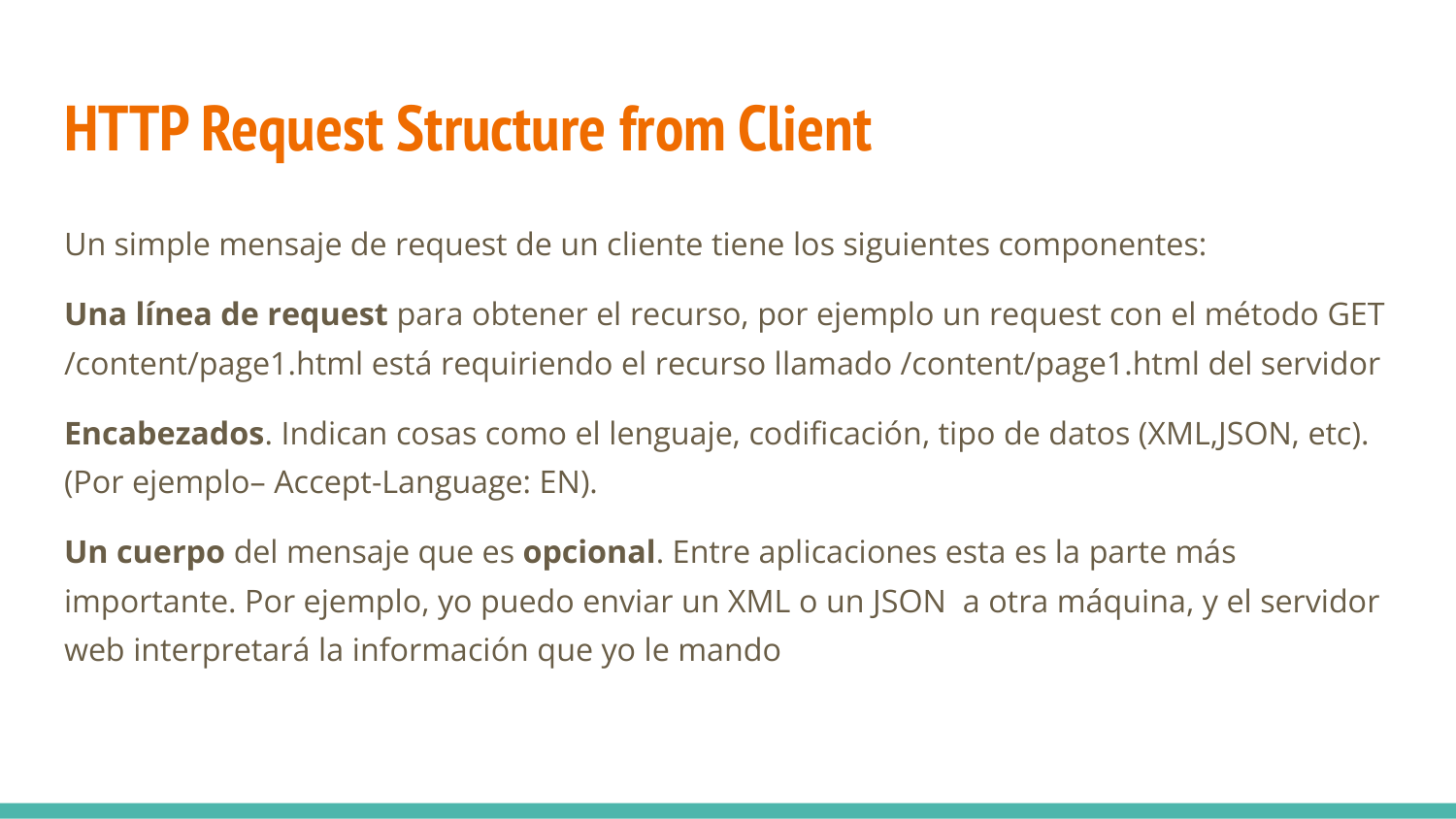

# HTTP Request Structure from Client
Un simple mensaje de request de un cliente tiene los siguientes componentes:
Una línea de request para obtener el recurso, por ejemplo un request con el método GET /content/page1.html está requiriendo el recurso llamado /content/page1.html del servidor
Encabezados. Indican cosas como el lenguaje, codificación, tipo de datos (XML,JSON, etc). (Por ejemplo– Accept-Language: EN).
Un cuerpo del mensaje que es opcional. Entre aplicaciones esta es la parte más importante. Por ejemplo, yo puedo enviar un XML o un JSON  a otra máquina, y el servidor web interpretará la información que yo le mando